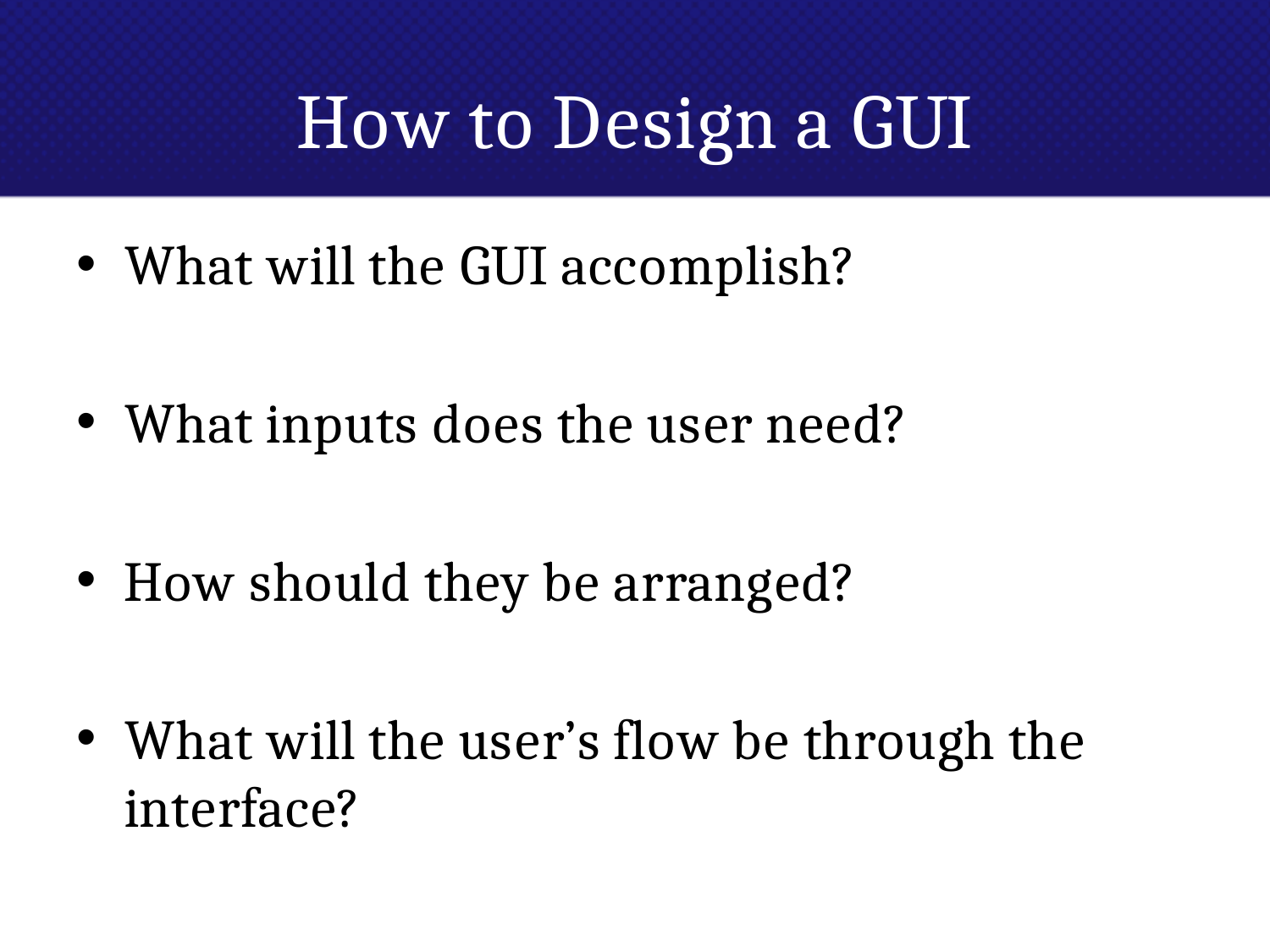

# How to Design a GUI
What will the GUI accomplish?

What inputs does the user need?

How should they be arranged?

What will the user’s flow be through the interface?